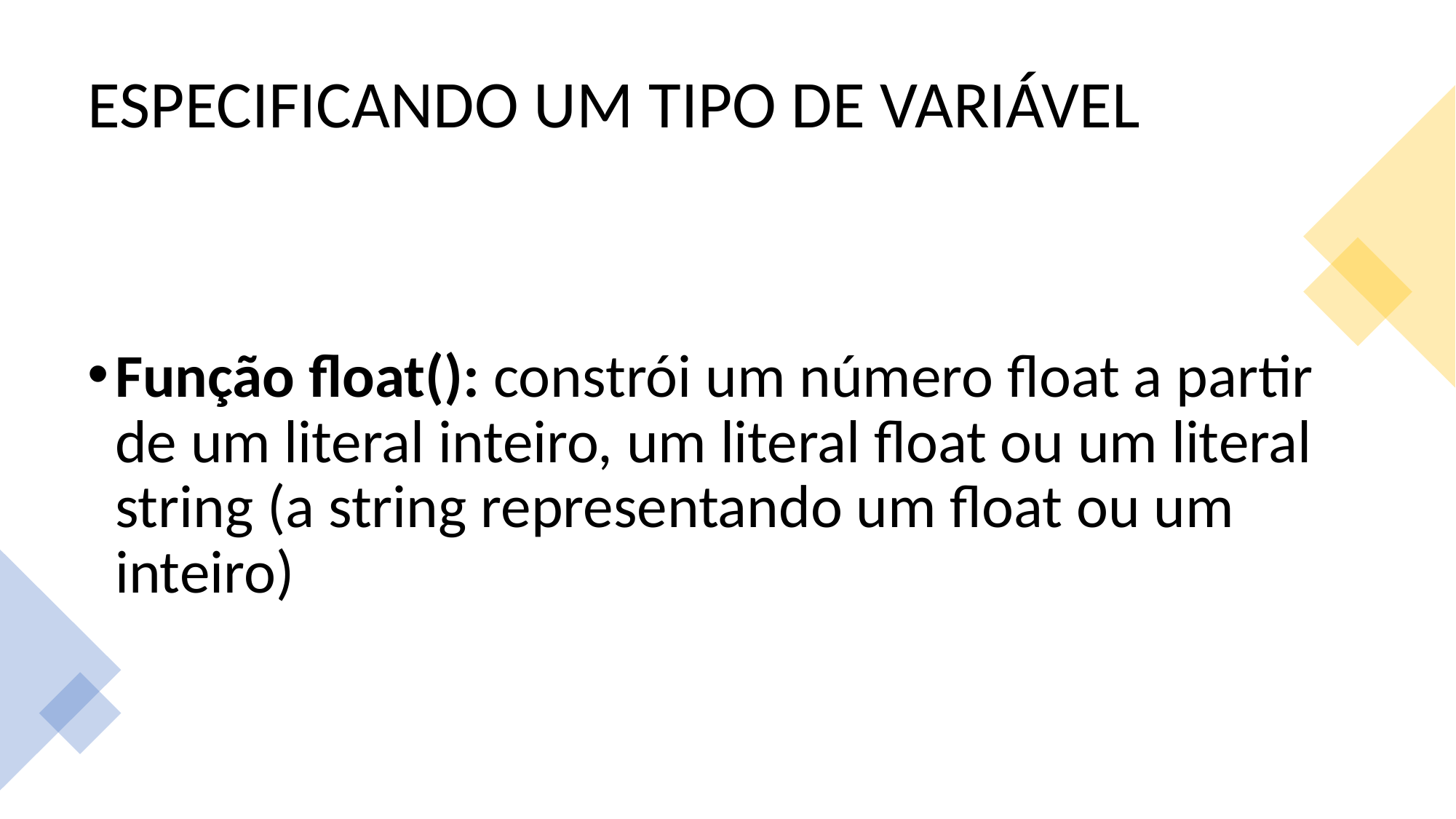

# ESPECIFICANDO UM TIPO DE VARIÁVEL

Função float(): constrói um número float a partir de um literal inteiro, um literal float ou um literal string (a string representando um float ou um inteiro)